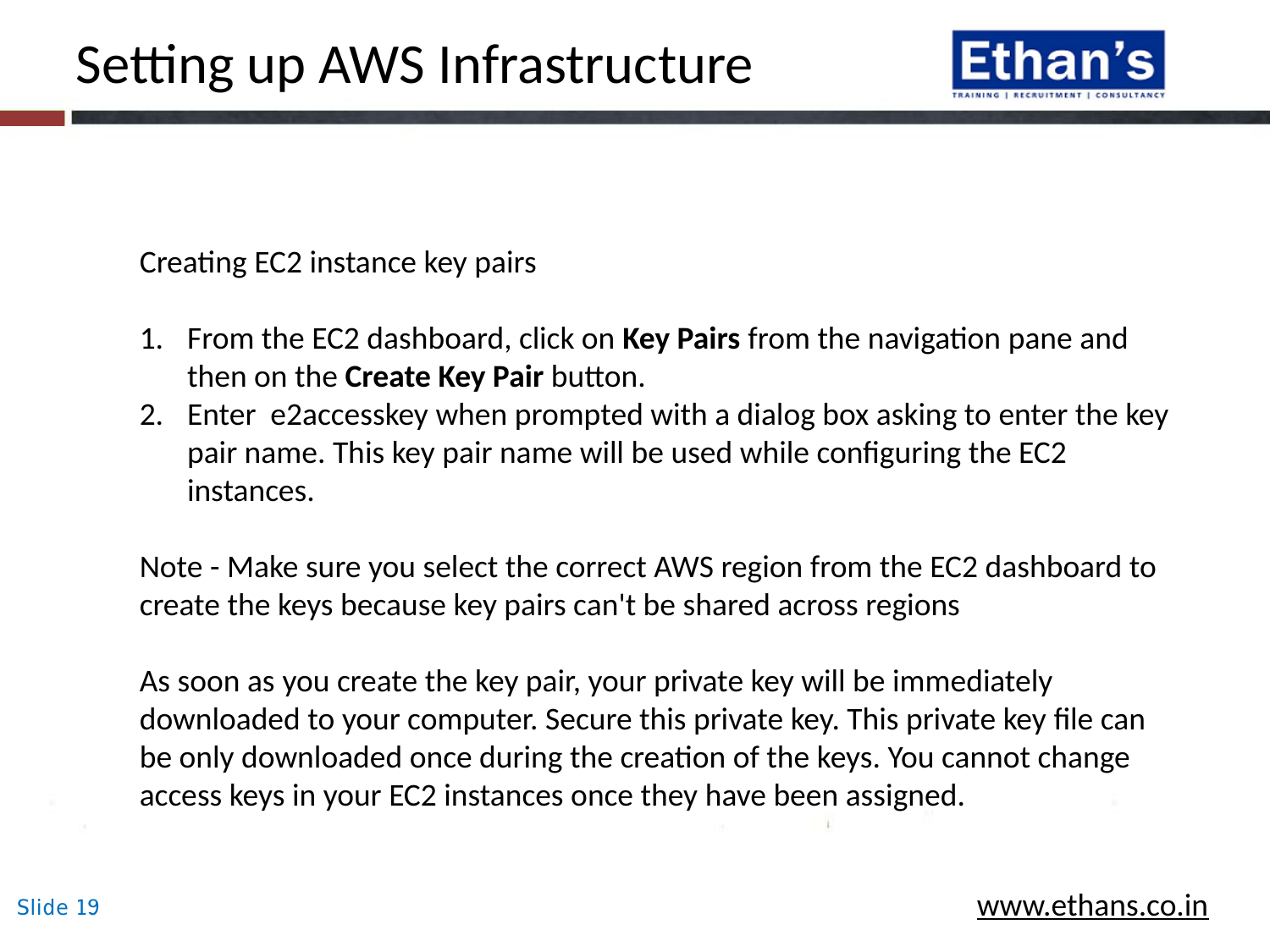

Setting up AWS Infrastructure

Creating EC2 instance key pairs

From the EC2 dashboard, click on Key Pairs from the navigation pane and then on the Create Key Pair button.
Enter  e2accesskey when prompted with a dialog box asking to enter the key pair name. This key pair name will be used while configuring the EC2 instances.

Note - Make sure you select the correct AWS region from the EC2 dashboard to create the keys because key pairs can't be shared across regions

As soon as you create the key pair, your private key will be immediately downloaded to your computer. Secure this private key. This private key file can be only downloaded once during the creation of the keys. You cannot change access keys in your EC2 instances once they have been assigned.